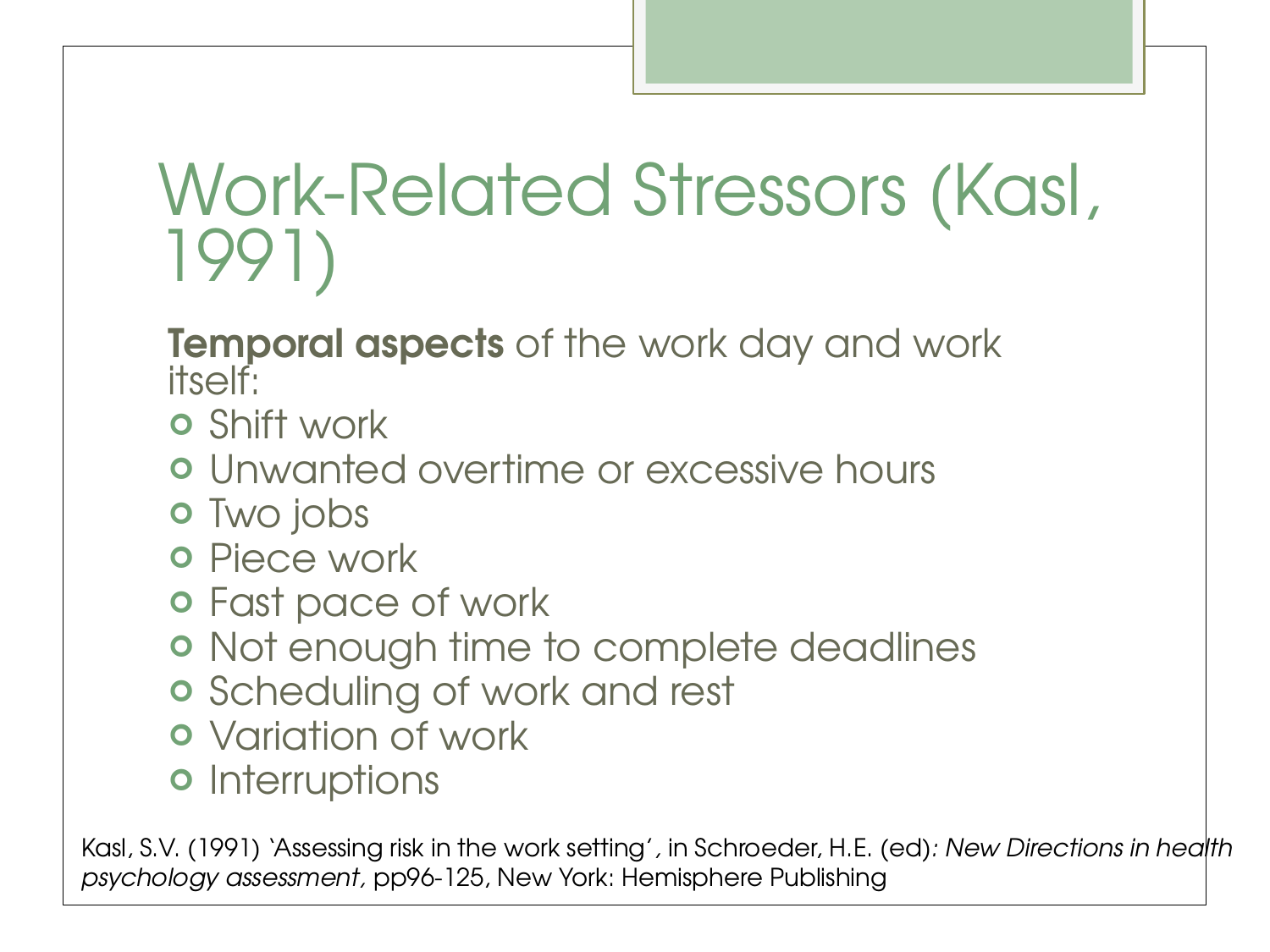

# Work-Related Stressors (Kasl, 1991)
Temporal aspects of the work day and work itself:
Shift work
Unwanted overtime or excessive hours
Two jobs
Piece work
Fast pace of work
Not enough time to complete deadlines
Scheduling of work and rest
Variation of work
Interruptions
Kasl, S.V. (1991) ‘Assessing risk in the work setting’, in Schroeder, H.E. (ed): New Directions in health psychology assessment, pp96-125, New York: Hemisphere Publishing